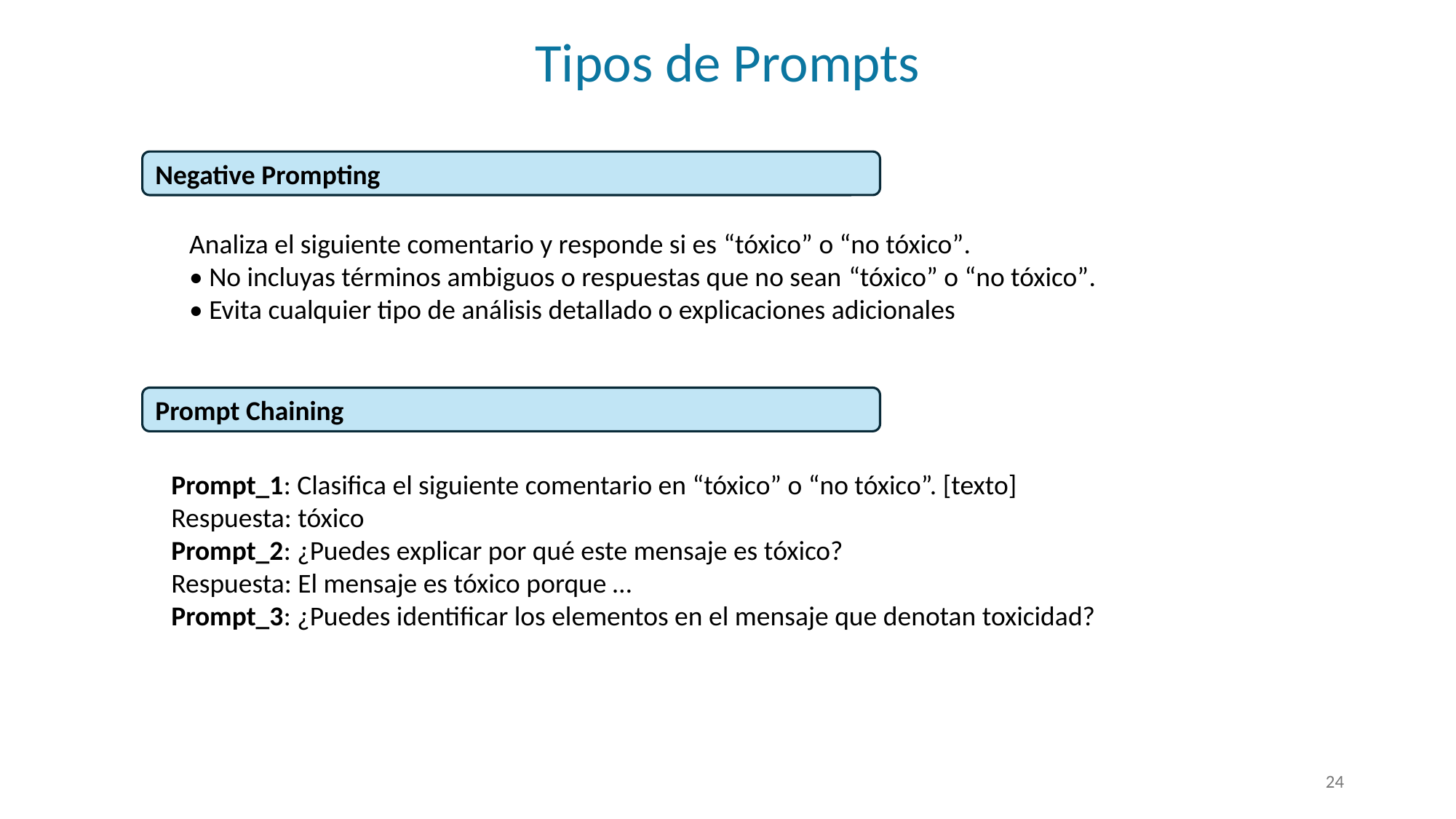

Tipos de Prompts
Negative Prompting
Analiza el siguiente comentario y responde si es “tóxico” o “no tóxico”.
• No incluyas términos ambiguos o respuestas que no sean “tóxico” o “no tóxico”.
• Evita cualquier tipo de análisis detallado o explicaciones adicionales
Prompt Chaining
Prompt_1: Clasifica el siguiente comentario en “tóxico” o “no tóxico”. [texto]
Respuesta: tóxico
Prompt_2: ¿Puedes explicar por qué este mensaje es tóxico?
Respuesta: El mensaje es tóxico porque …
Prompt_3: ¿Puedes identificar los elementos en el mensaje que denotan toxicidad?
24